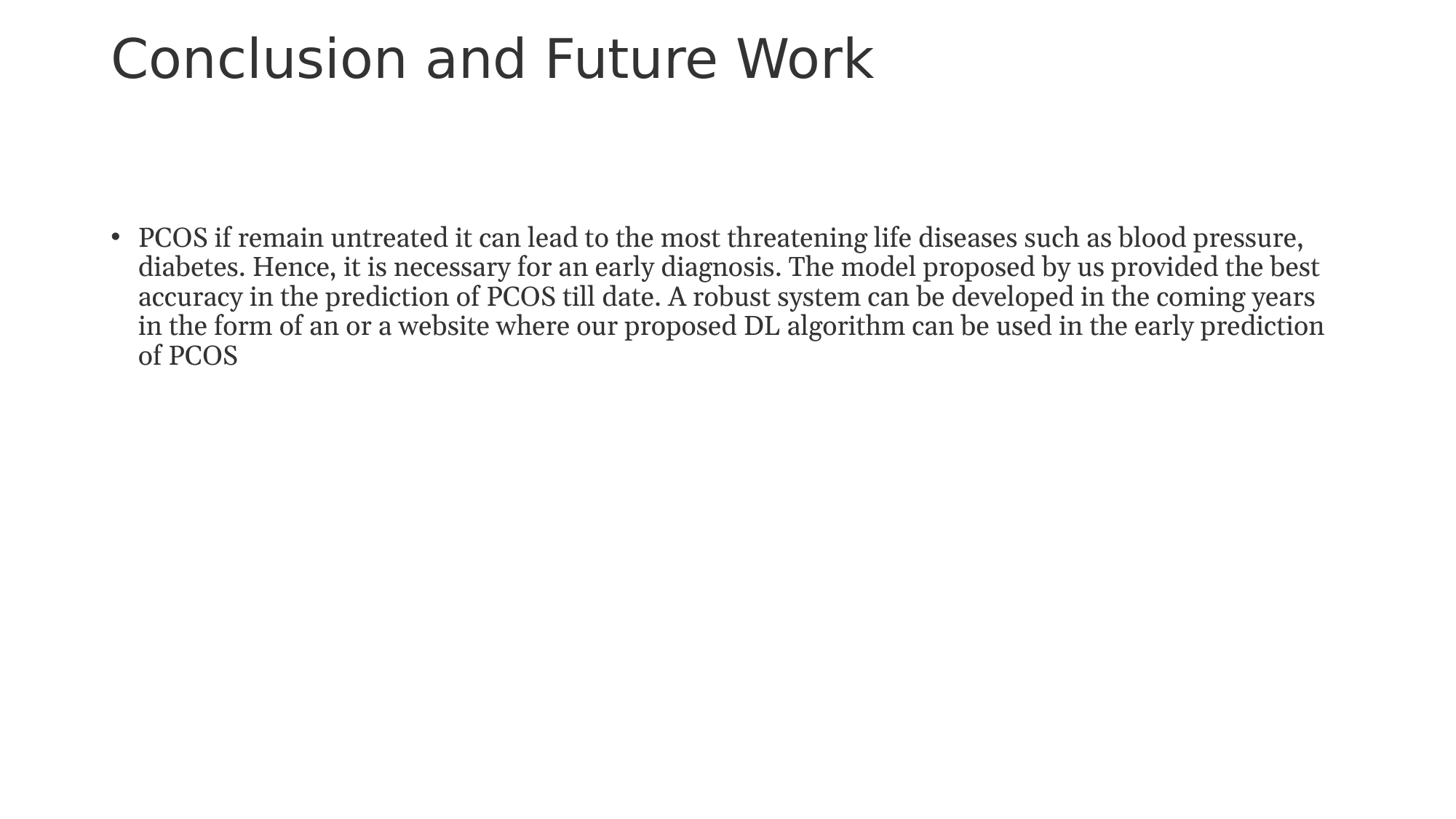

# Conclusion and Future Work
PCOS if remain untreated it can lead to the most threatening life diseases such as blood pressure, diabetes. Hence, it is necessary for an early diagnosis. The model proposed by us provided the best accuracy in the prediction of PCOS till date. A robust system can be developed in the coming years in the form of an or a website where our proposed DL algorithm can be used in the early prediction of PCOS